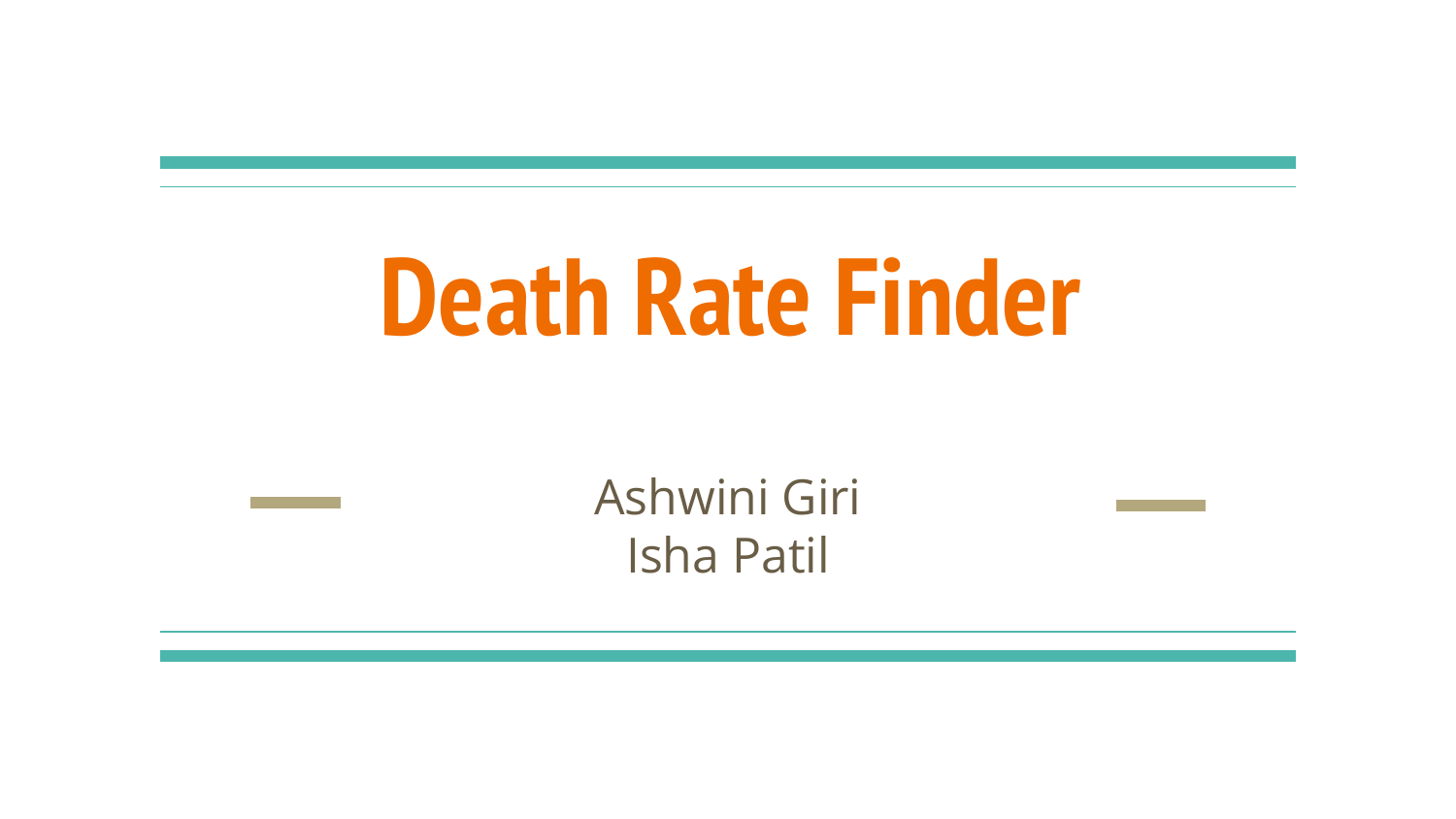

# Death Rate Finder
Ashwini Giri
Isha Patil